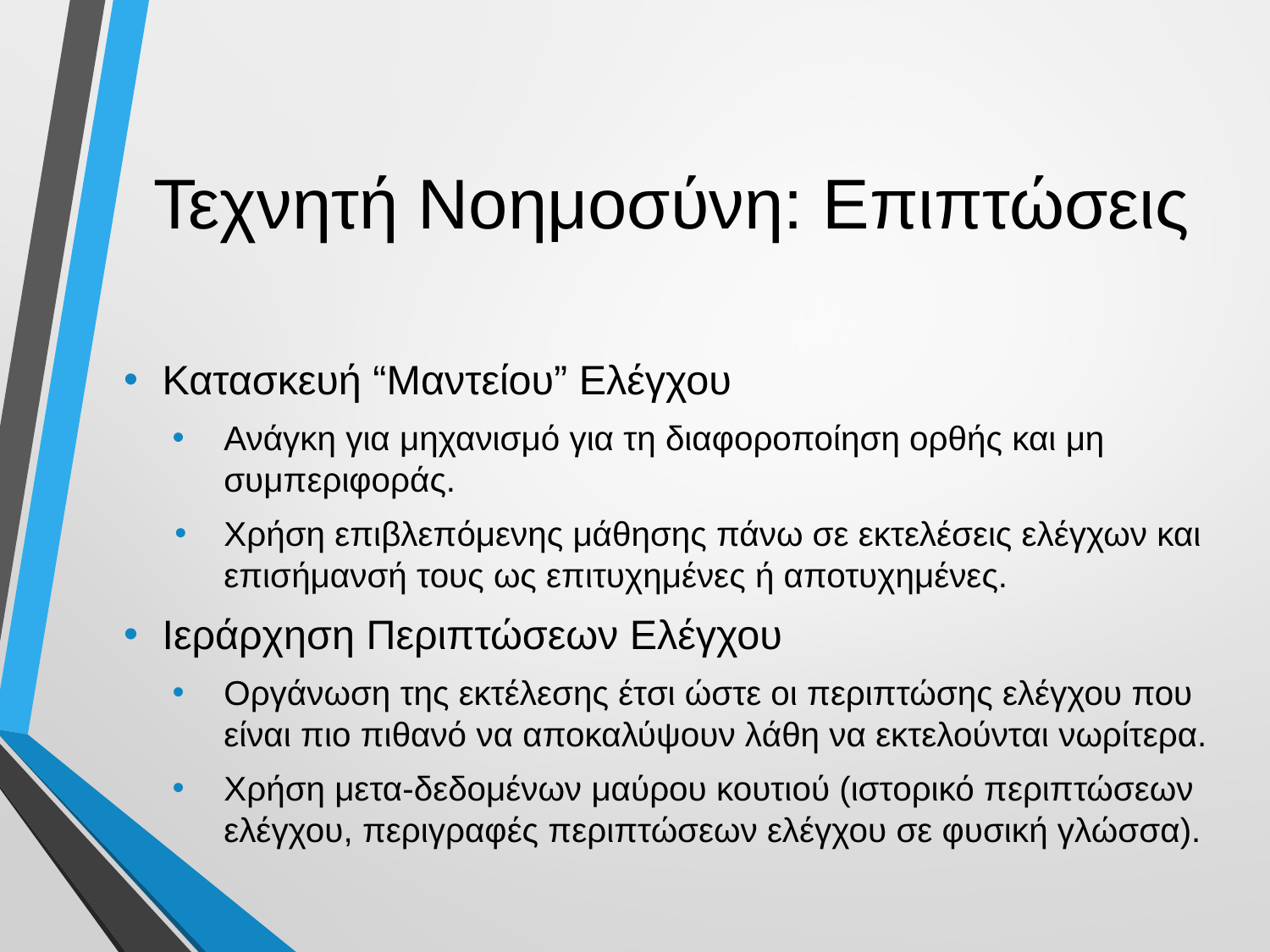

# Τεχνητή Νοημοσύνη: Επιπτώσεις
Κατασκευή “Μαντείου” Ελέγχου
Ανάγκη για μηχανισμό για τη διαφοροποίηση ορθής και μη συμπεριφοράς.
Χρήση επιβλεπόμενης μάθησης πάνω σε εκτελέσεις ελέγχων και επισήμανσή τους ως επιτυχημένες ή αποτυχημένες.
Ιεράρχηση Περιπτώσεων Ελέγχου
Οργάνωση της εκτέλεσης έτσι ώστε οι περιπτώσης ελέγχου που είναι πιο πιθανό να αποκαλύψουν λάθη να εκτελούνται νωρίτερα.
Χρήση μετα-δεδομένων μαύρου κουτιού (ιστορικό περιπτώσεων ελέγχου, περιγραφές περιπτώσεων ελέγχου σε φυσική γλώσσα).